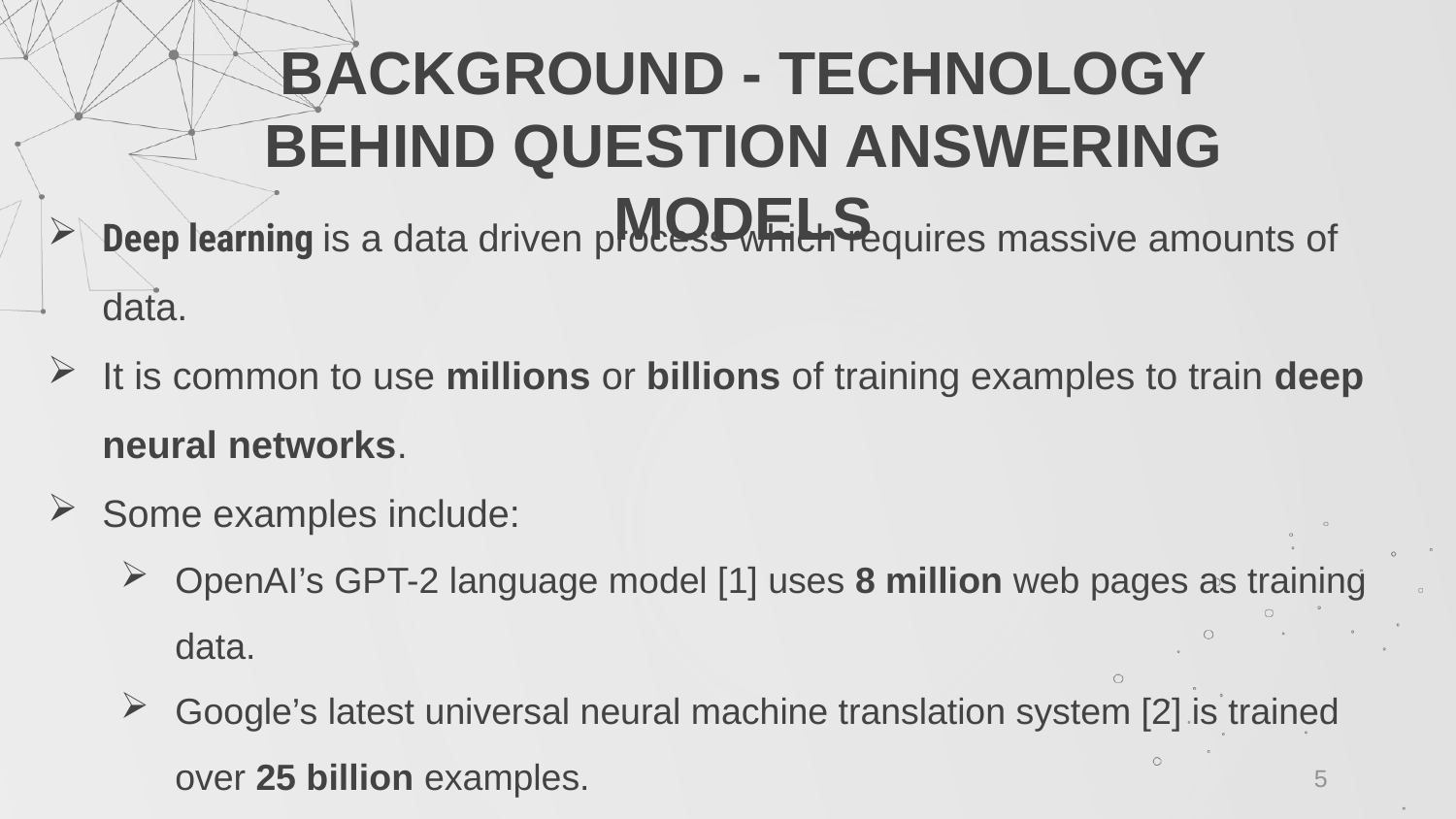

# BACKGROUND - TECHNOLOGY BEHIND QUESTION ANSWERING MODELS
Deep learning is a data driven process which requires massive amounts of data.
It is common to use millions or billions of training examples to train deep neural networks.
Some examples include:
OpenAI’s GPT-2 language model [1] uses 8 million web pages as training data.
Google’s latest universal neural machine translation system [2] is trained over 25 billion examples.

5